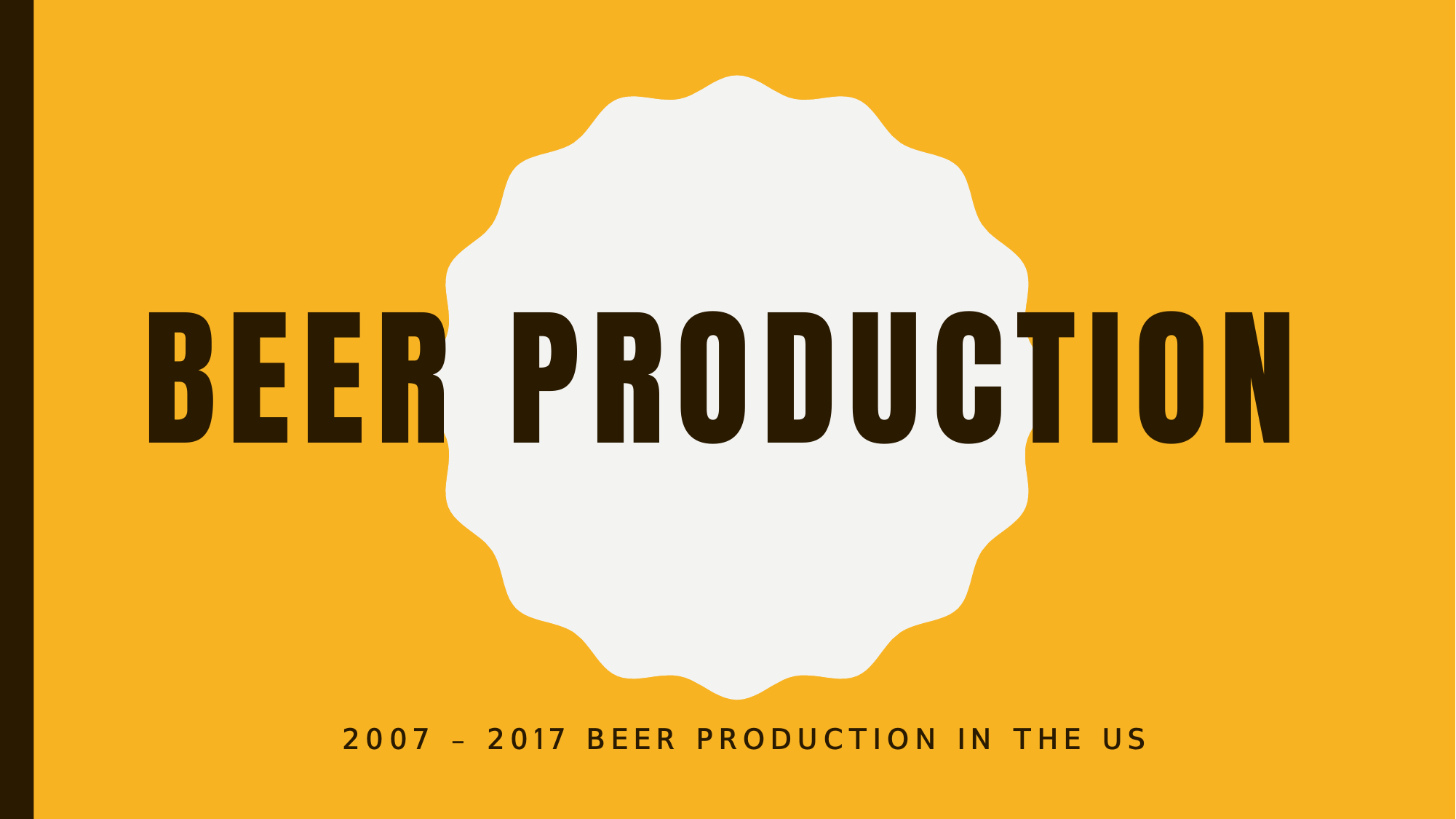

# Beer Production
2007 – 2017 Beer Production in the US